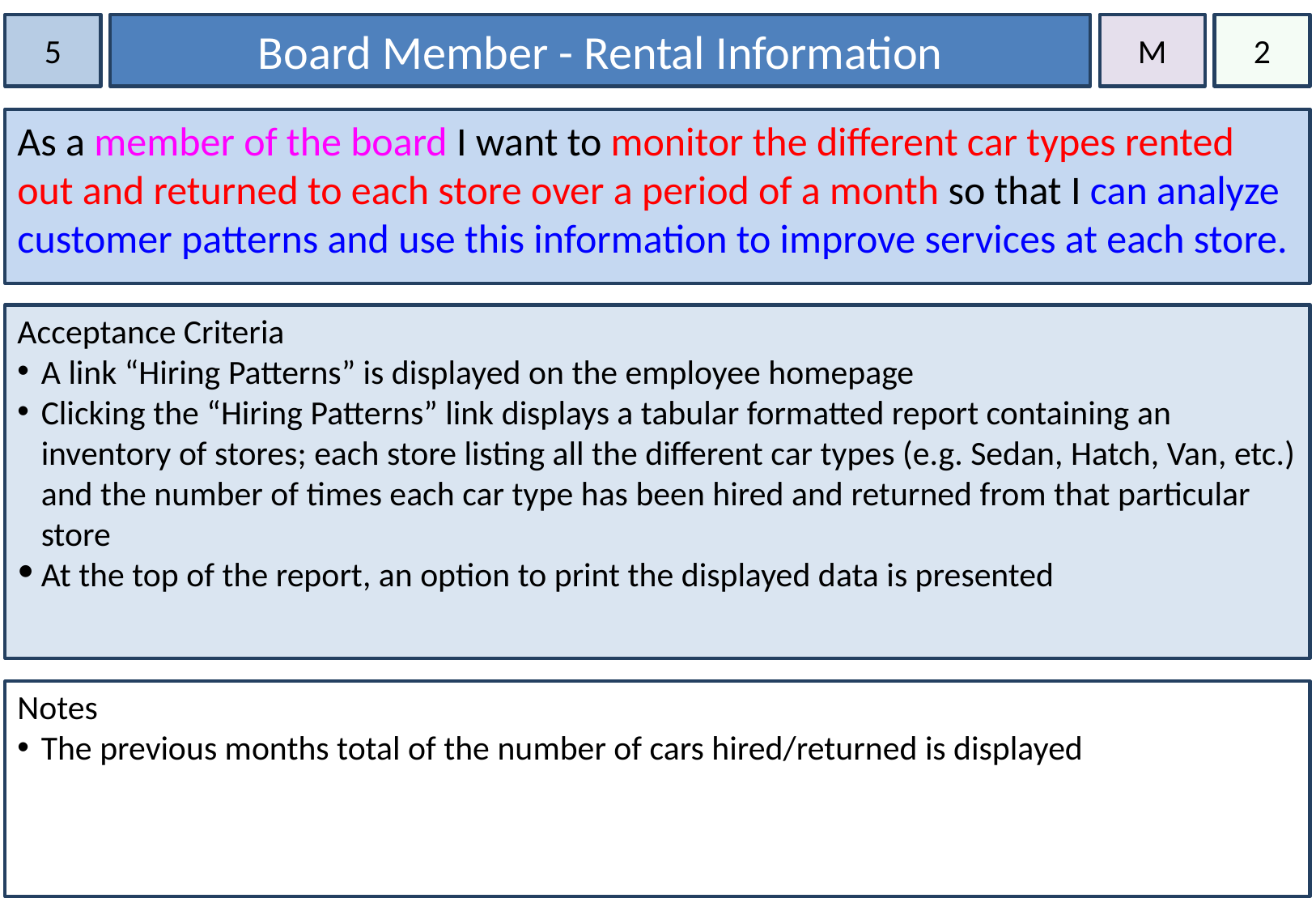

5
Board Member - Rental Information
M
2
As a member of the board I want to monitor the different car types rented out and returned to each store over a period of a month so that I can analyze customer patterns and use this information to improve services at each store.

Acceptance Criteria
A link “Hiring Patterns” is displayed on the employee homepage
Clicking the “Hiring Patterns” link displays a tabular formatted report containing an inventory of stores; each store listing all the different car types (e.g. Sedan, Hatch, Van, etc.) and the number of times each car type has been hired and returned from that particular store
At the top of the report, an option to print the displayed data is presented
Notes
The previous months total of the number of cars hired/returned is displayed